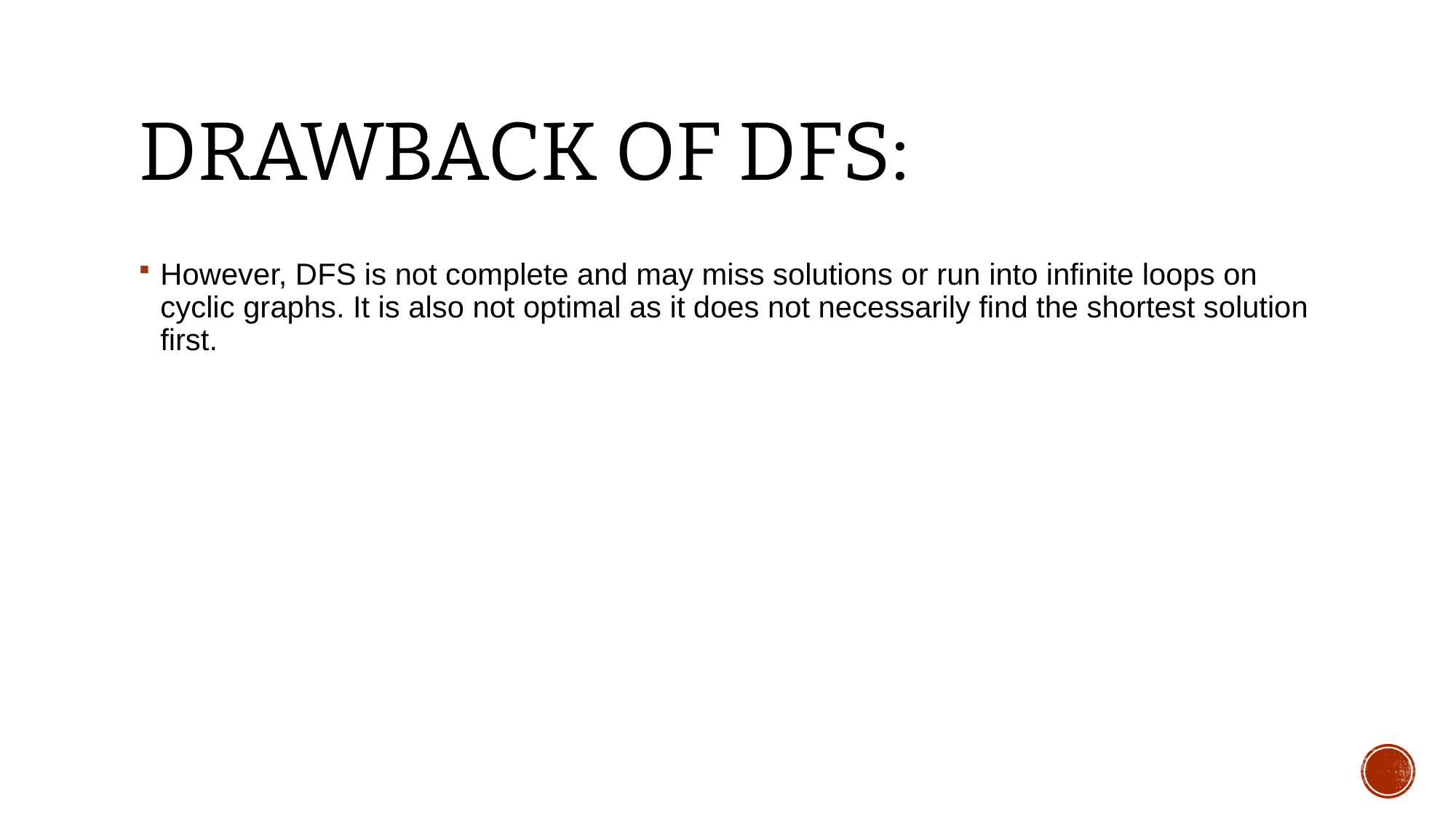

# Drawback of dfs:
However, DFS is not complete and may miss solutions or run into infinite loops on cyclic graphs. It is also not optimal as it does not necessarily find the shortest solution first.